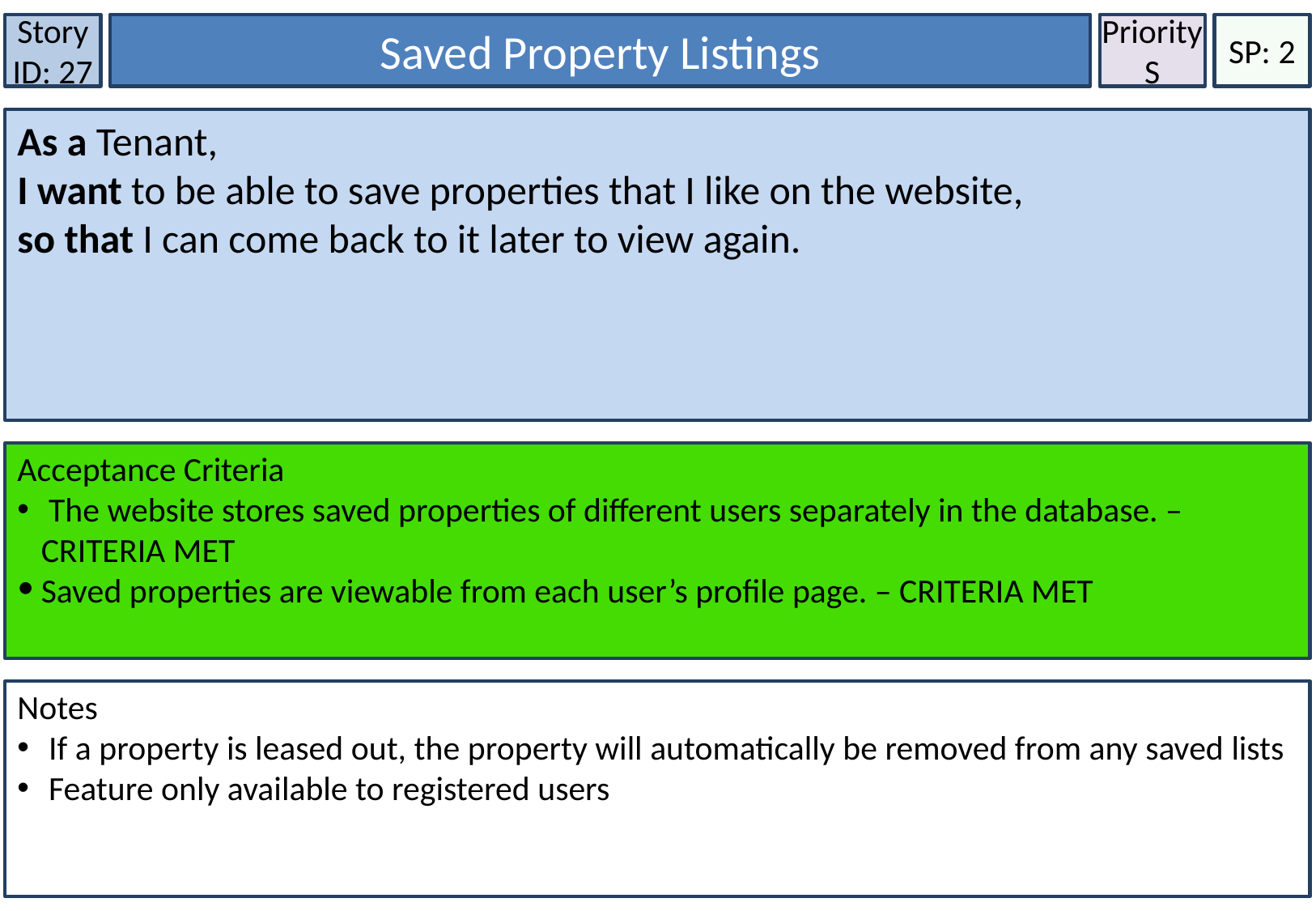

Story ID: 27
Saved Property Listings
Priority
S
SP: 2
As a Tenant,
I want to be able to save properties that I like on the website,
so that I can come back to it later to view again.
Acceptance Criteria
 The website stores saved properties of different users separately in the database. – CRITERIA MET
Saved properties are viewable from each user’s profile page. – CRITERIA MET
Notes
 If a property is leased out, the property will automatically be removed from any saved lists
 Feature only available to registered users